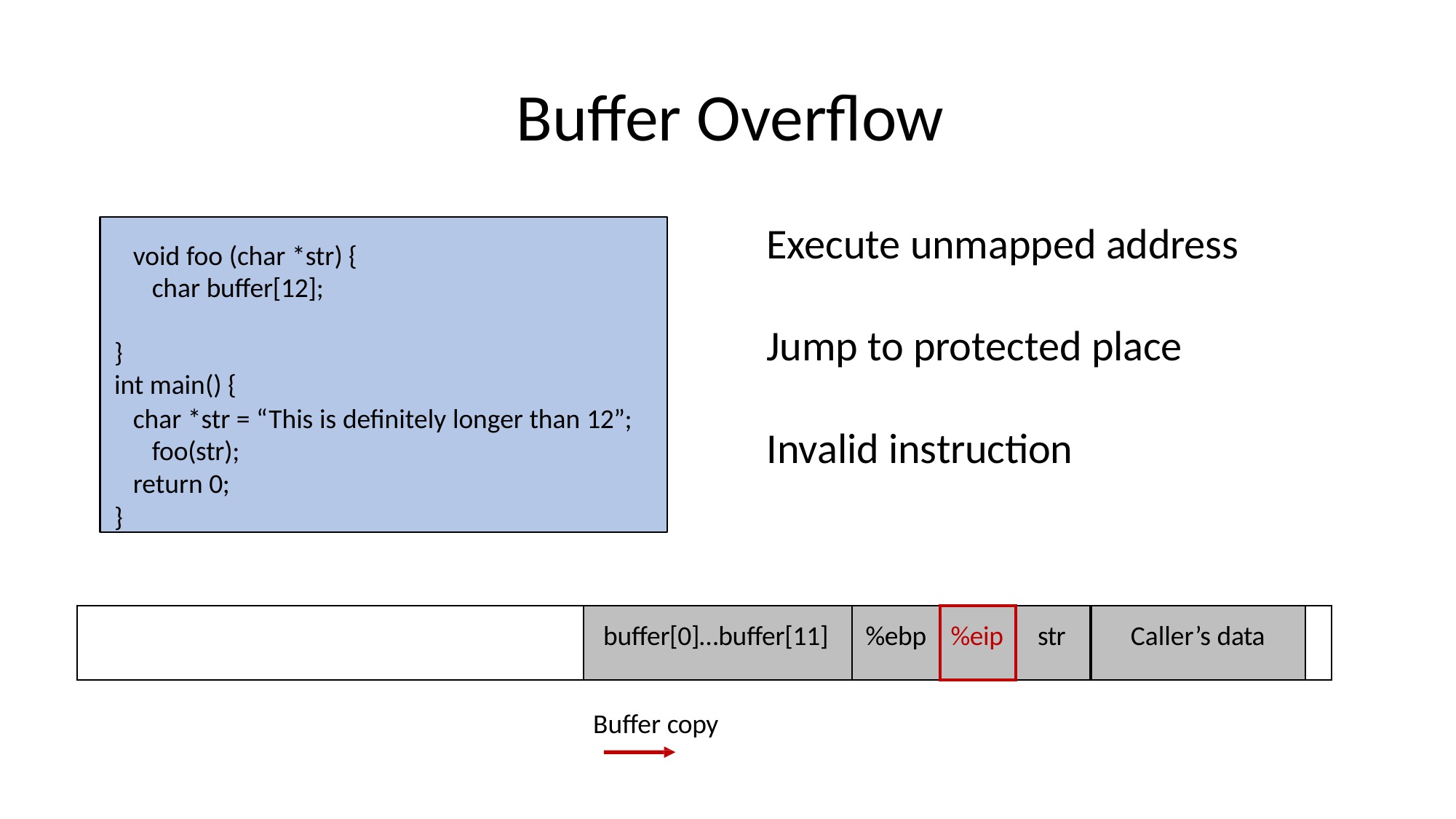

# Buffer Overflow
Execute unmapped address
void foo (char *str) { char buffer[12];

}
int main() {
char *str = “This is definitely longer than 12”; foo(str);
return 0;
}
strcpy(buffer, str);
Jump to protected place
Invalid instruction
|  | buffer[0]…buffer[11] | %ebp | %eip | str | Caller’s data |  |
| --- | --- | --- | --- | --- | --- | --- |
Buffer copy